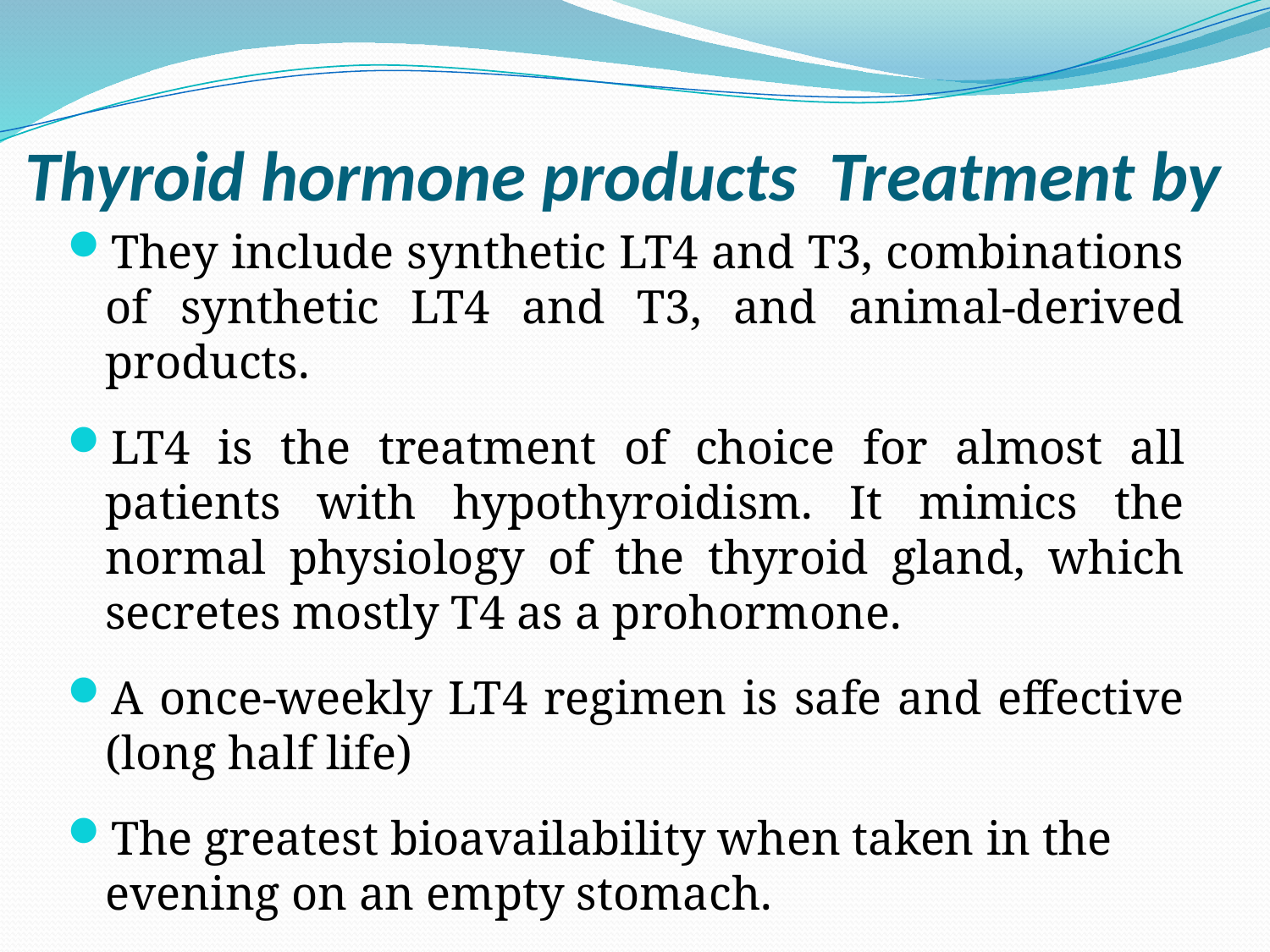

# Thyroid hormone products  Treatment by
They include synthetic LT4 and T3, combinations of synthetic LT4 and T3, and animal-derived products.
LT4 is the treatment of choice for almost all patients with hypothyroidism. It mimics the normal physiology of the thyroid gland, which secretes mostly T4 as a prohormone.
A once-weekly LT4 regimen is safe and effective (long half life)
The greatest bioavailability when taken in the evening on an empty stomach.